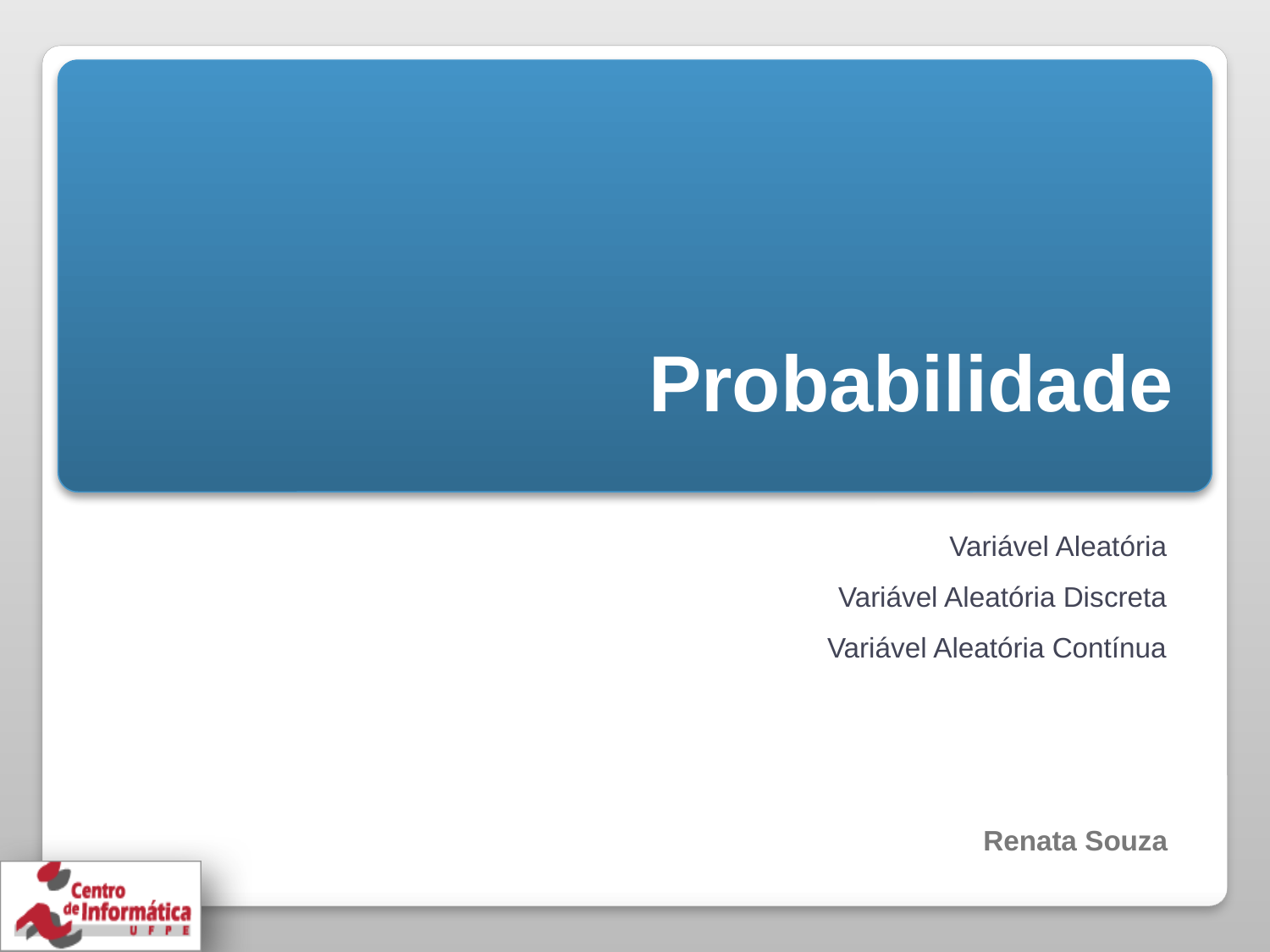

# Probabilidade
Variável Aleatória
Variável Aleatória Discreta
Variável Aleatória Contínua

Renata Souza